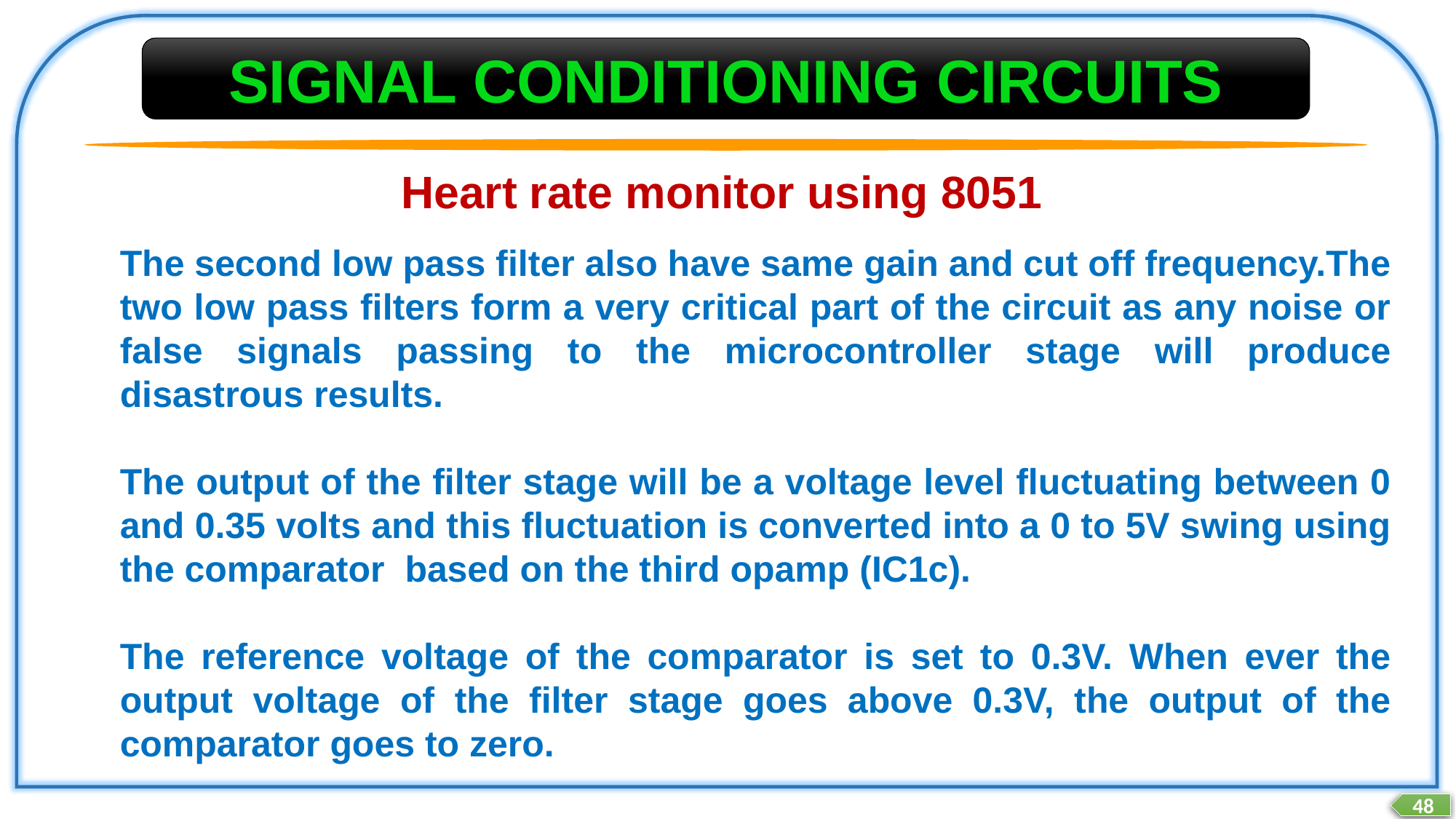

SIGNAL CONDITIONING CIRCUITS

Heart rate monitor using 8051

The second low pass filter also have same gain and cut off frequency.The two low pass filters form a very critical part of the circuit as any noise or false signals passing to the microcontroller stage will produce disastrous results.

The output of the filter stage will be a voltage level fluctuating between 0 and 0.35 volts and this fluctuation is converted into a 0 to 5V swing using the comparator  based on the third opamp (IC1c).

The reference voltage of the comparator is set to 0.3V. When ever the output voltage of the filter stage goes above 0.3V, the output of the comparator goes to zero.
48